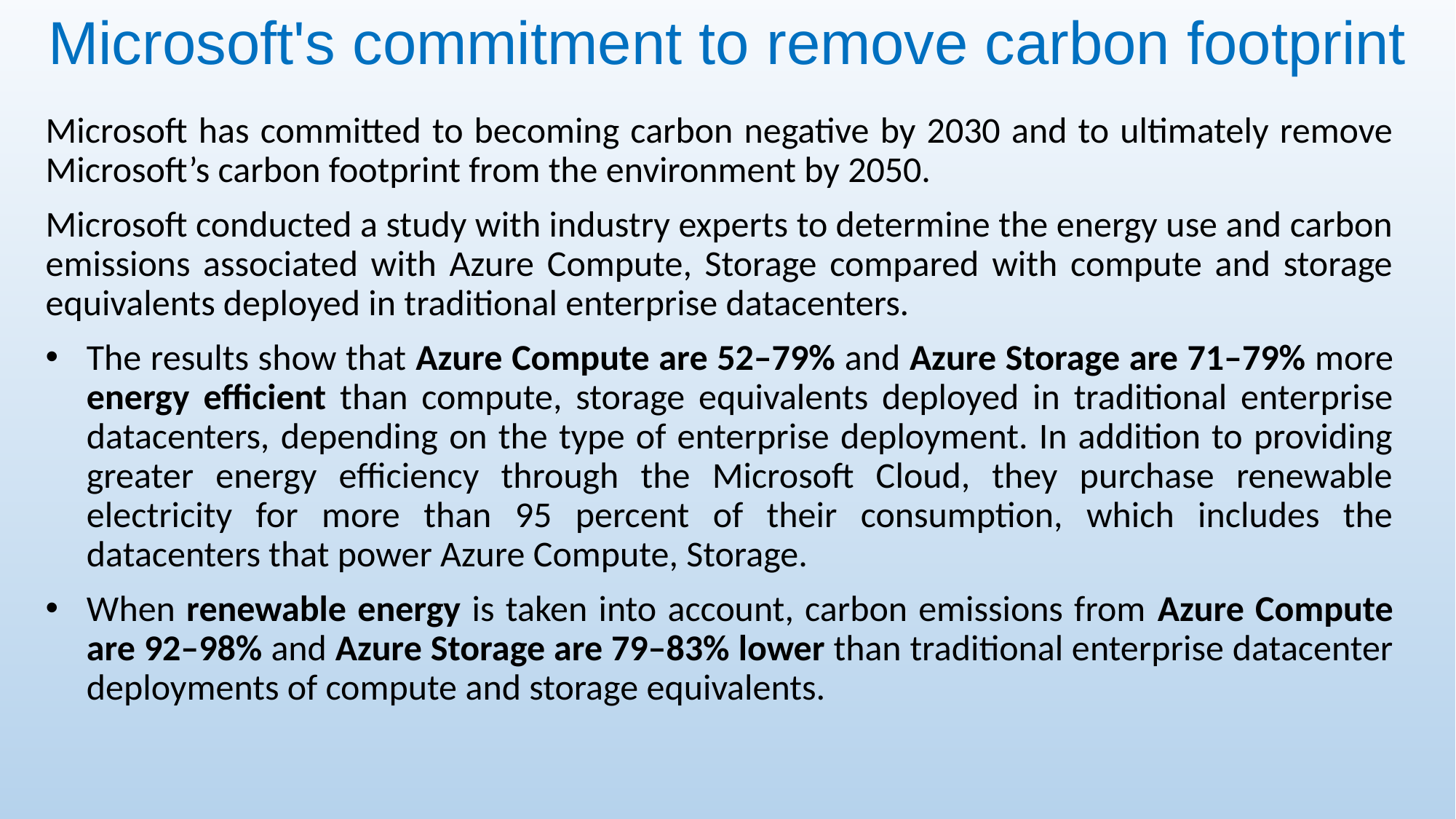

# Microsoft's commitment to remove carbon footprint
Microsoft has committed to becoming carbon negative by 2030 and to ultimately remove Microsoft’s carbon footprint from the environment by 2050.
Microsoft conducted a study with industry experts to determine the energy use and carbon emissions associated with Azure Compute, Storage compared with compute and storage equivalents deployed in traditional enterprise datacenters.
The results show that Azure Compute are 52–79% and Azure Storage are 71–79% more energy efficient than compute, storage equivalents deployed in traditional enterprise datacenters, depending on the type of enterprise deployment. In addition to providing greater energy efficiency through the Microsoft Cloud, they purchase renewable electricity for more than 95 percent of their consumption, which includes the datacenters that power Azure Compute, Storage.
When renewable energy is taken into account, carbon emissions from Azure Compute are 92–98% and Azure Storage are 79–83% lower than traditional enterprise datacenter deployments of compute and storage equivalents.